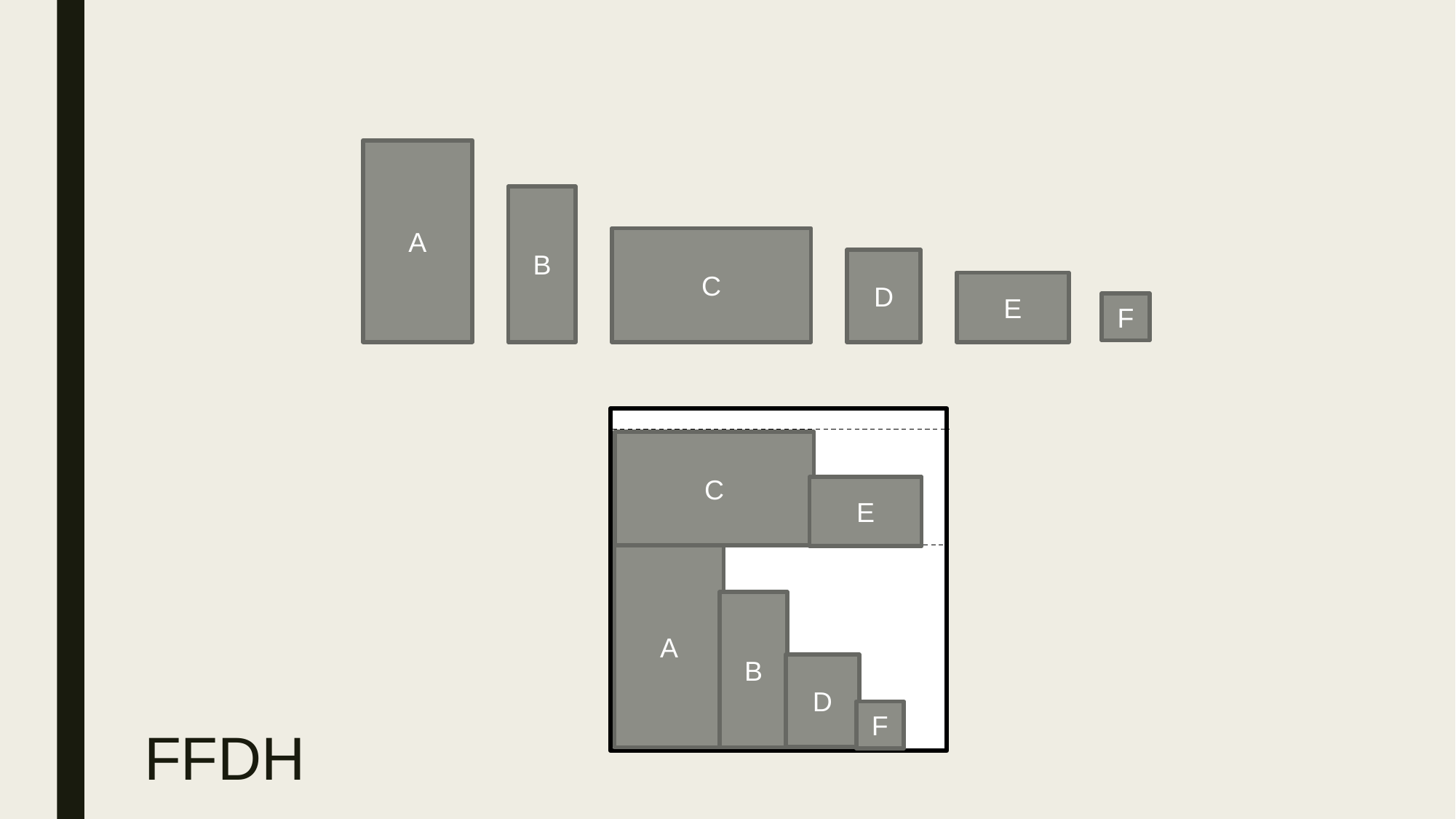

A
B
C
D
E
F

C
E
A
B
D
F
# FFDH